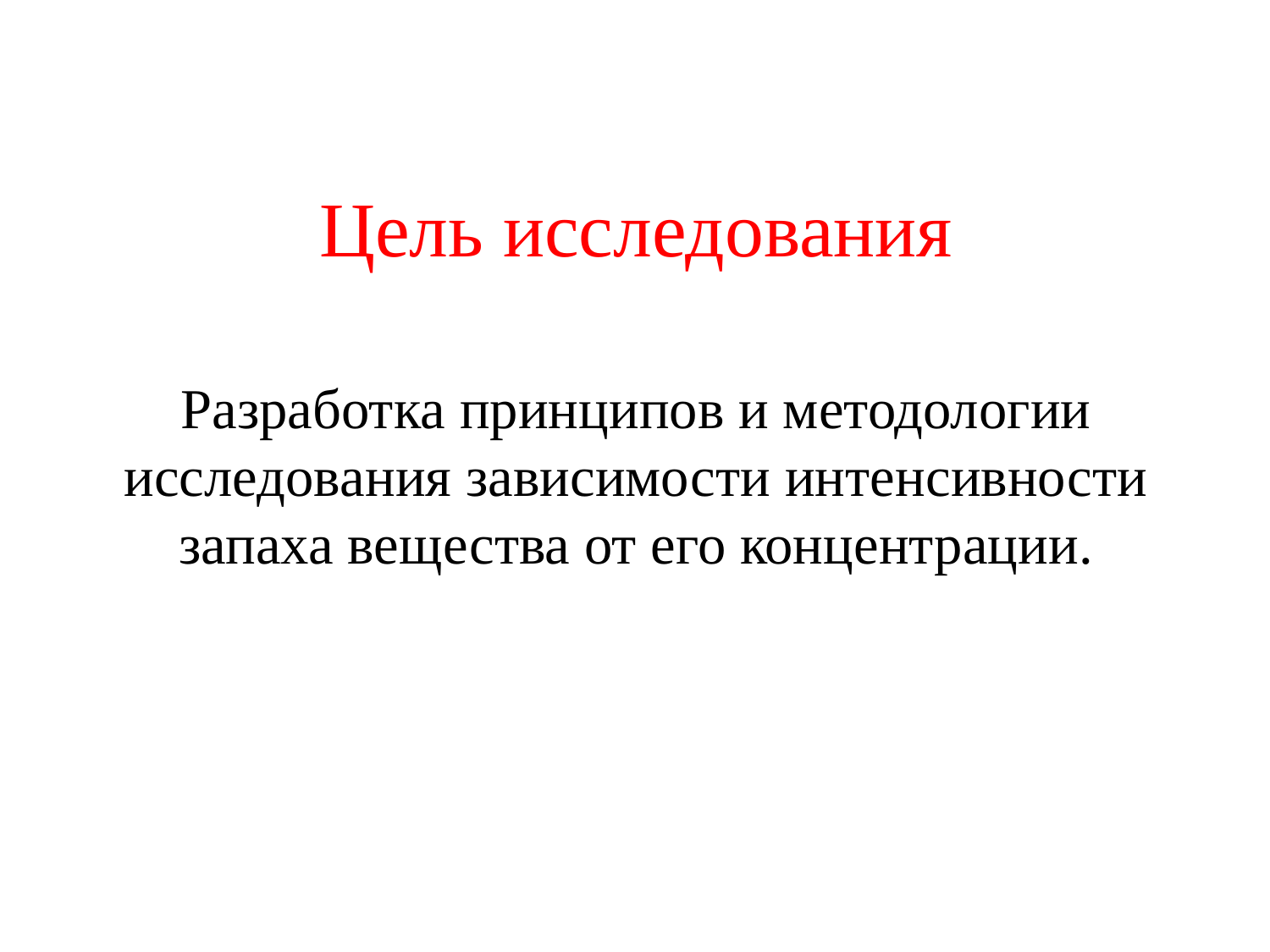

# Цель исследования
Разработка принципов и методологии исследования зависимости интенсивности запаха вещества от его концентрации.